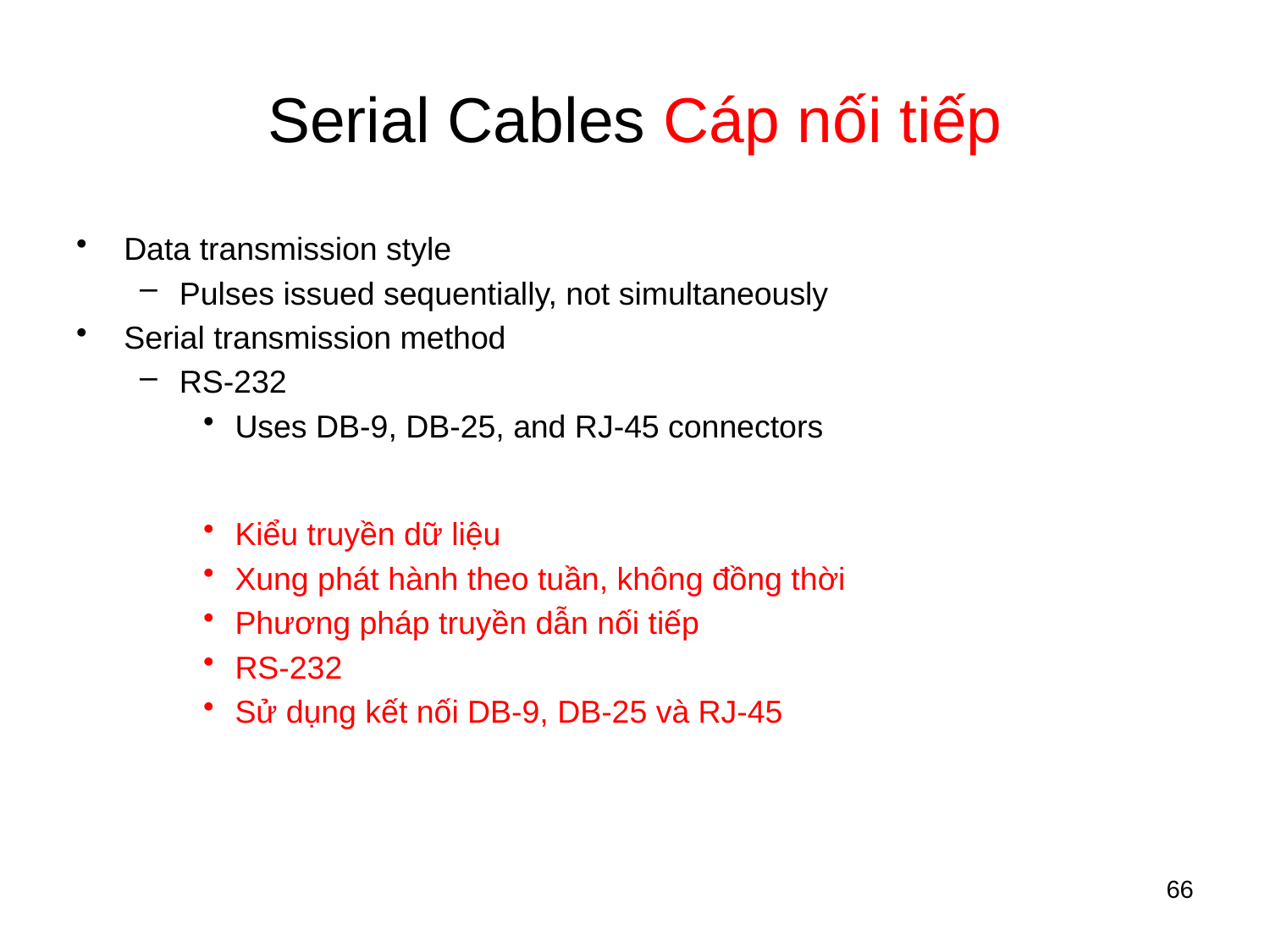

# Serial Cables Cáp nối tiếp
Data transmission style
Pulses issued sequentially, not simultaneously
Serial transmission method
RS-232
Uses DB-9, DB-25, and RJ-45 connectors

Kiểu truyền dữ liệu
Xung phát hành theo tuần, không đồng thời
Phương pháp truyền dẫn nối tiếp
RS-232
Sử dụng kết nối DB-9, DB-25 và RJ-45
66